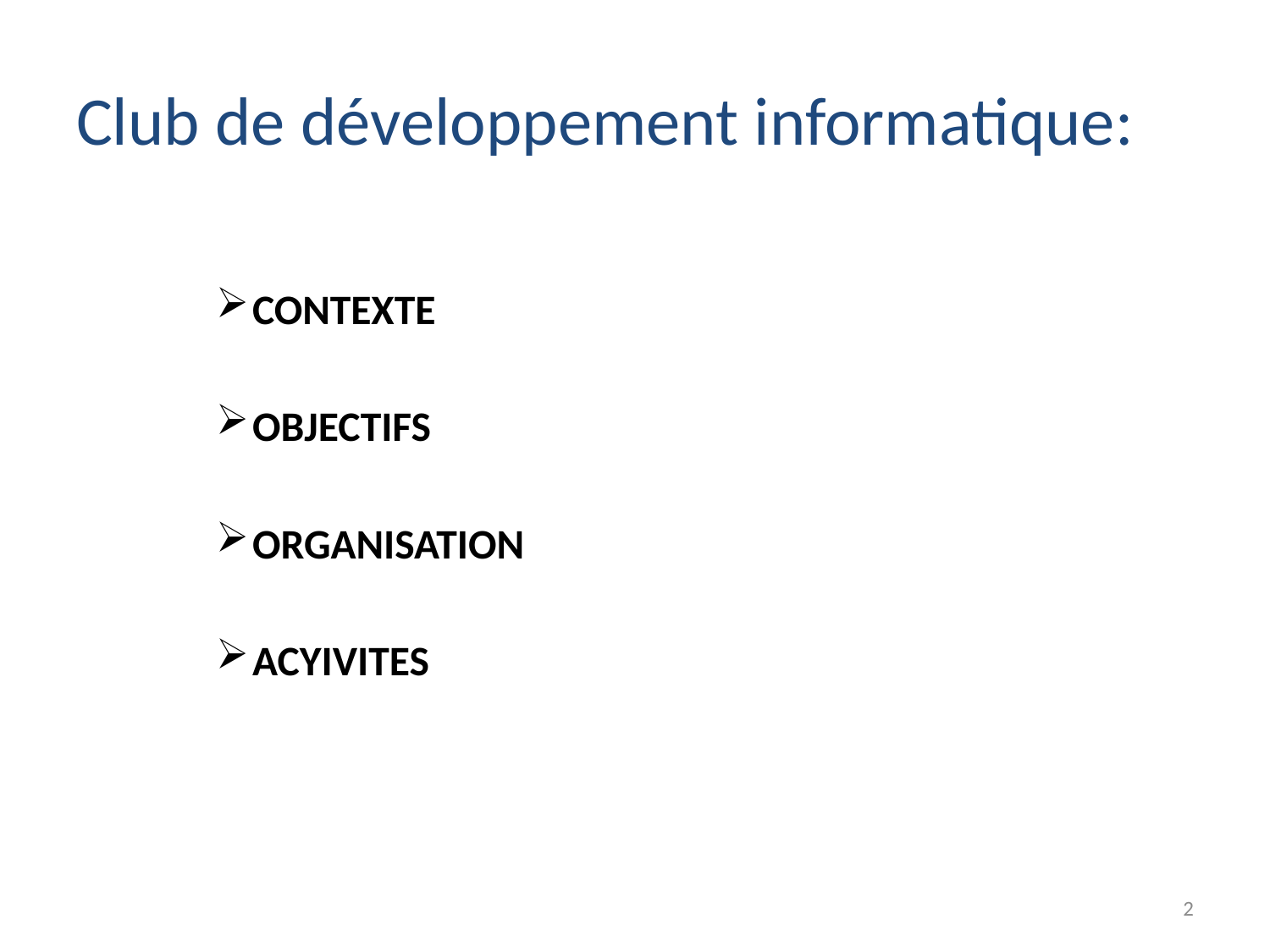

# Club de développement informatique:
CONTEXTE

OBJECTIFS

ORGANISATION

ACYIVITES

2